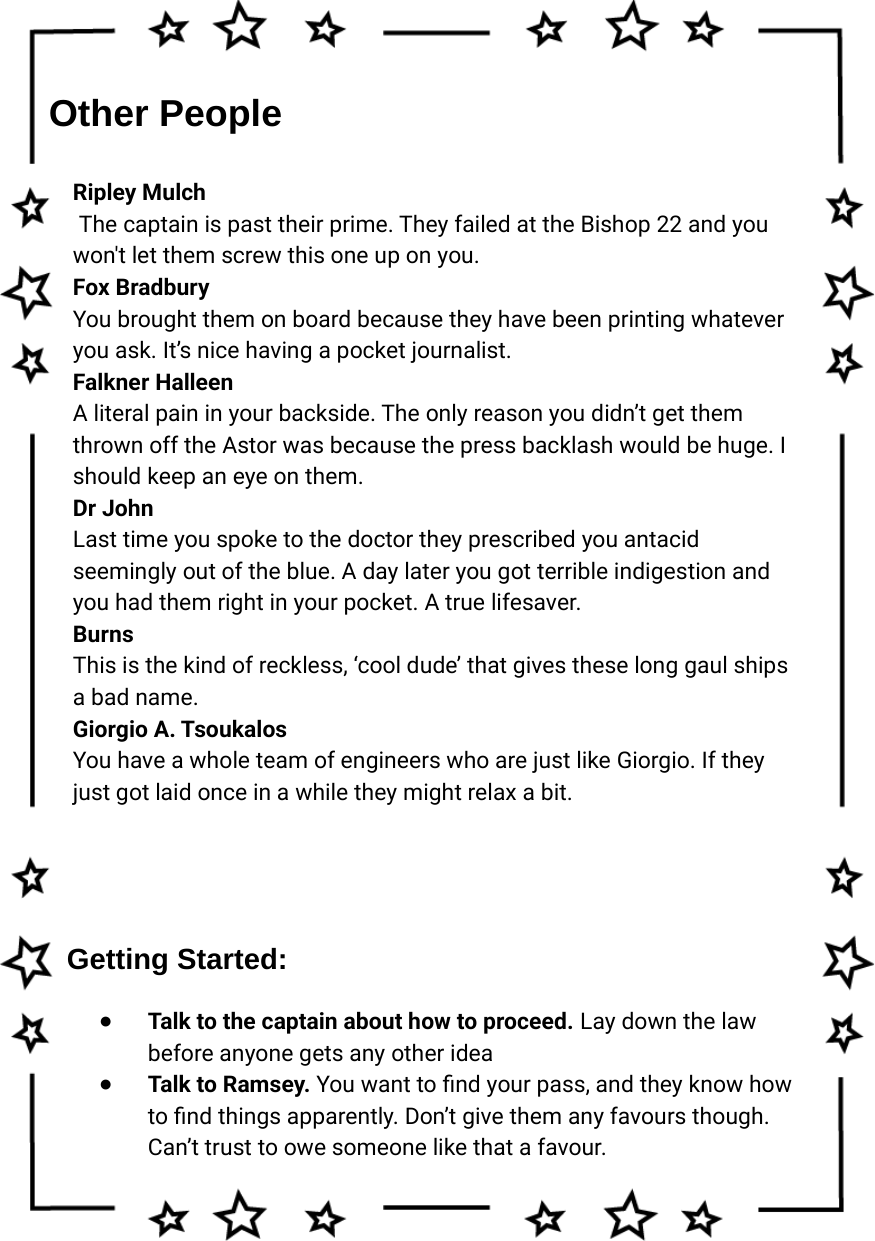

Other People
Ripley Mulch
 The captain is past their prime. They failed at the Bishop 22 and you won't let them screw this one up on you.
Fox Bradbury
You brought them on board because they have been printing whatever you ask. It’s nice having a pocket journalist.
Falkner Halleen
A literal pain in your backside. The only reason you didn’t get them thrown off the Astor was because the press backlash would be huge. I should keep an eye on them.
Dr John
Last time you spoke to the doctor they prescribed you antacid seemingly out of the blue. A day later you got terrible indigestion and you had them right in your pocket. A true lifesaver.
Burns
This is the kind of reckless, ‘cool dude’ that gives these long gaul ships a bad name.
Giorgio A. Tsoukalos
You have a whole team of engineers who are just like Giorgio. If they just got laid once in a while they might relax a bit.

Getting Started:
Talk to the captain about how to proceed. Lay down the law before anyone gets any other idea
Talk to Ramsey. You want to find your pass, and they know how to find things apparently. Don’t give them any favours though. Can’t trust to owe someone like that a favour.